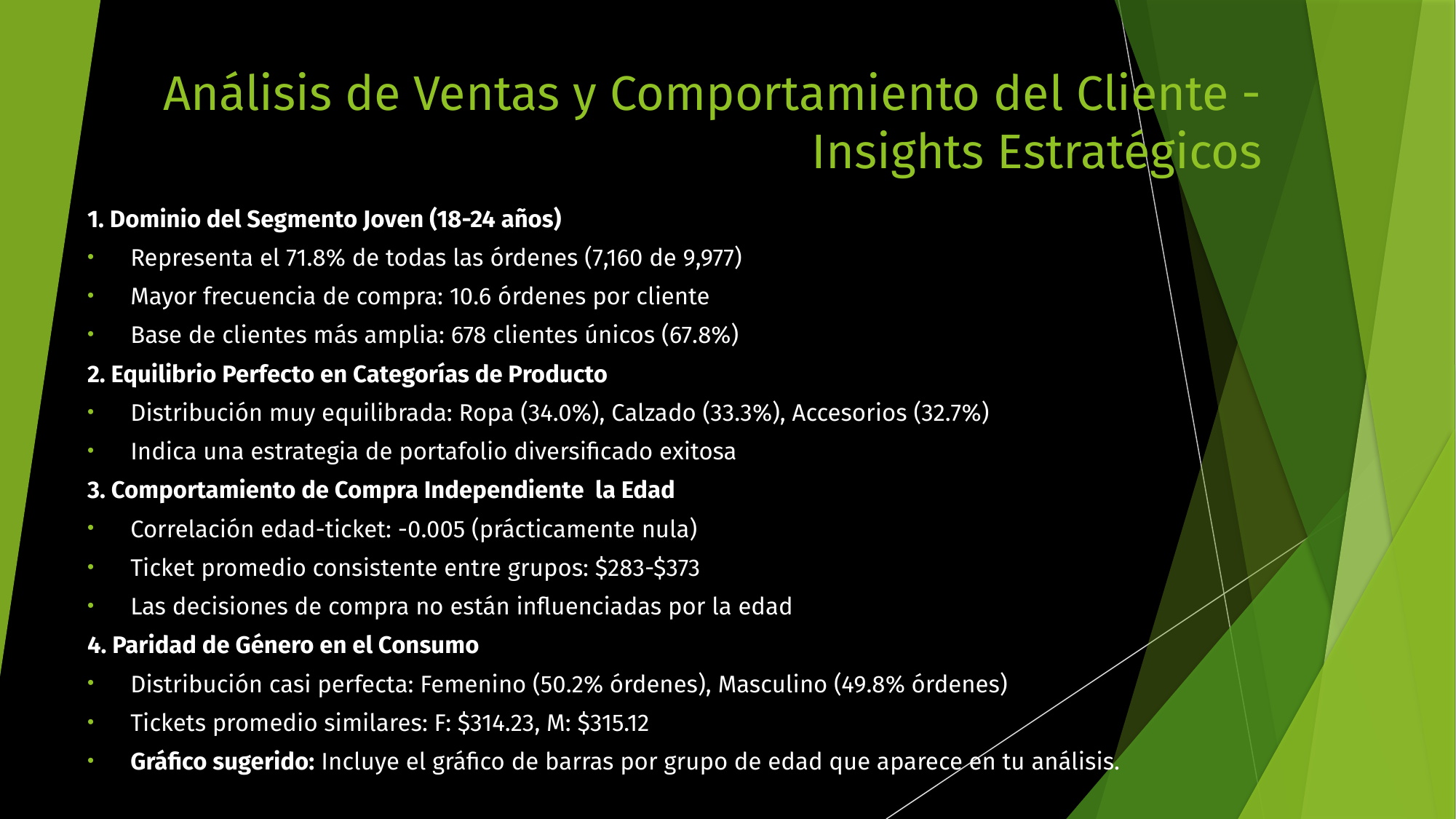

# Análisis de Ventas y Comportamiento del Cliente - Insights Estratégicos
1. Dominio del Segmento Joven (18-24 años)
Representa el 71.8% de todas las órdenes (7,160 de 9,977)
Mayor frecuencia de compra: 10.6 órdenes por cliente
Base de clientes más amplia: 678 clientes únicos (67.8%)
2. Equilibrio Perfecto en Categorías de Producto
Distribución muy equilibrada: Ropa (34.0%), Calzado (33.3%), Accesorios (32.7%)
Indica una estrategia de portafolio diversificado exitosa
3. Comportamiento de Compra Independiente  la Edad
Correlación edad-ticket: -0.005 (prácticamente nula)
Ticket promedio consistente entre grupos: $283-$373
Las decisiones de compra no están influenciadas por la edad
4. Paridad de Género en el Consumo
Distribución casi perfecta: Femenino (50.2% órdenes), Masculino (49.8% órdenes)
Tickets promedio similares: F: $314.23, M: $315.12
Gráfico sugerido: Incluye el gráfico de barras por grupo de edad que aparece en tu análisis.